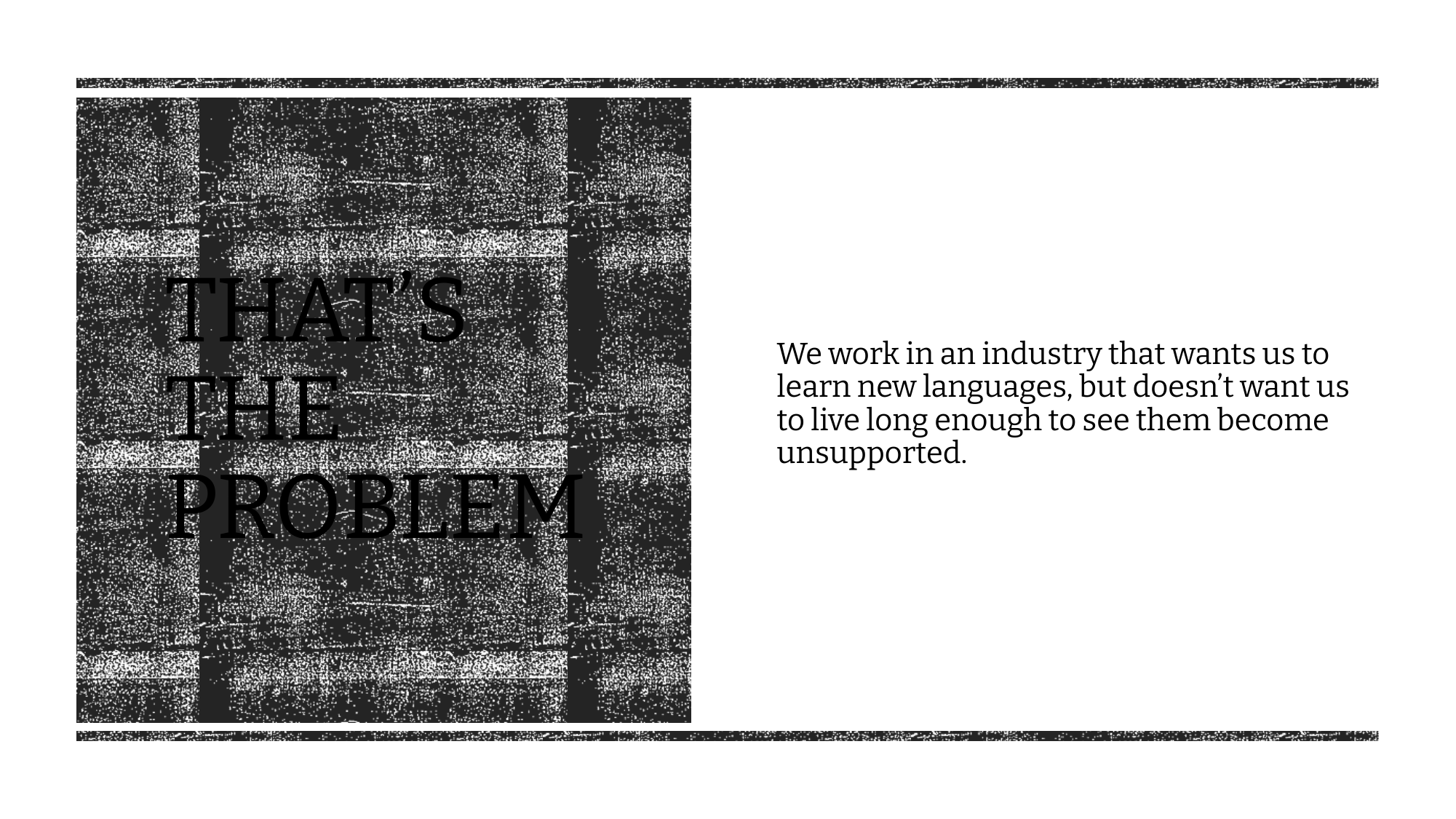

We work in an industry that wants us to learn new languages, but doesn’t want us to live long enough to see them become unsupported.
# That’s the problem